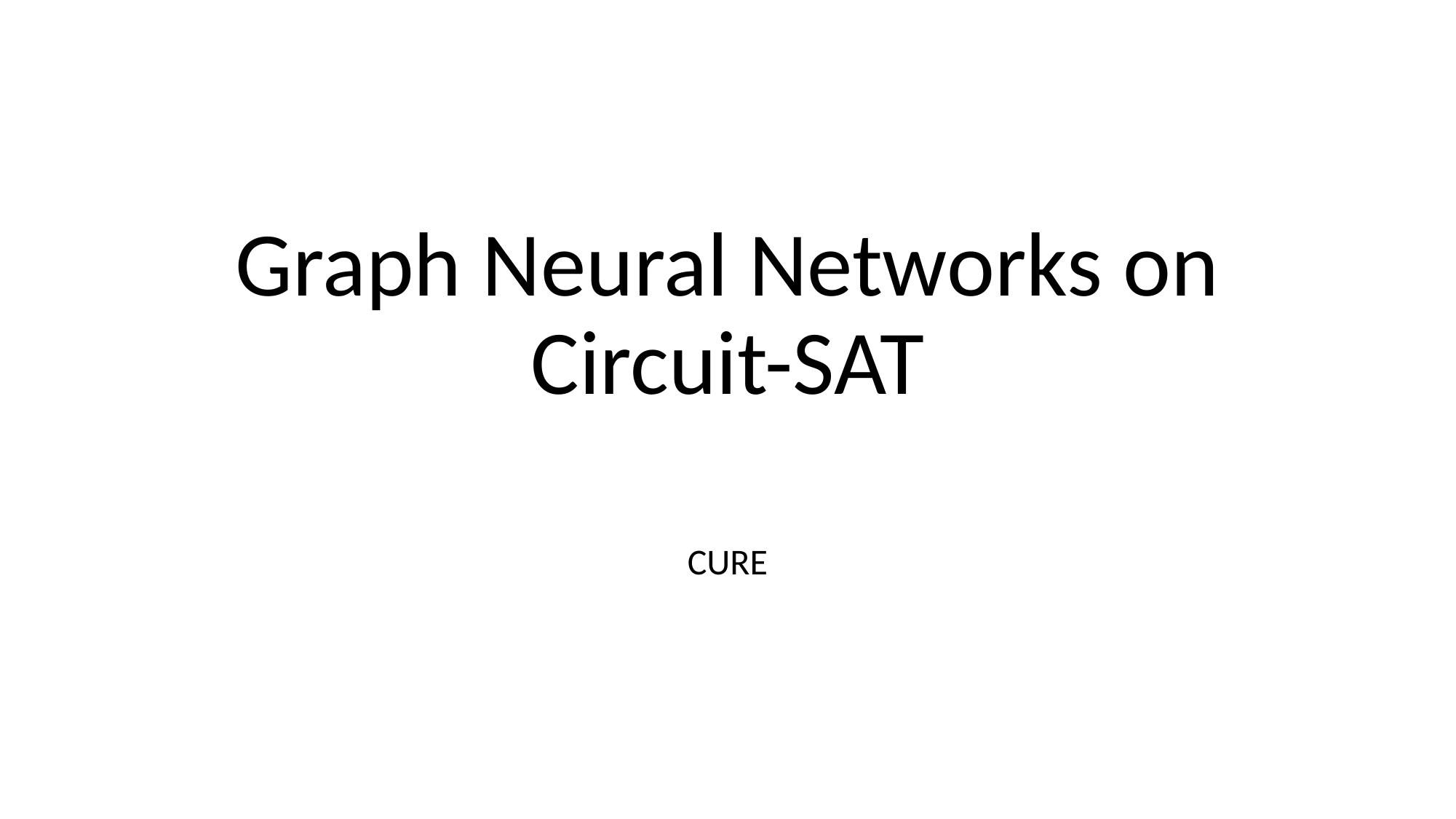

# Graph Neural Networks on Circuit-SAT
CURE